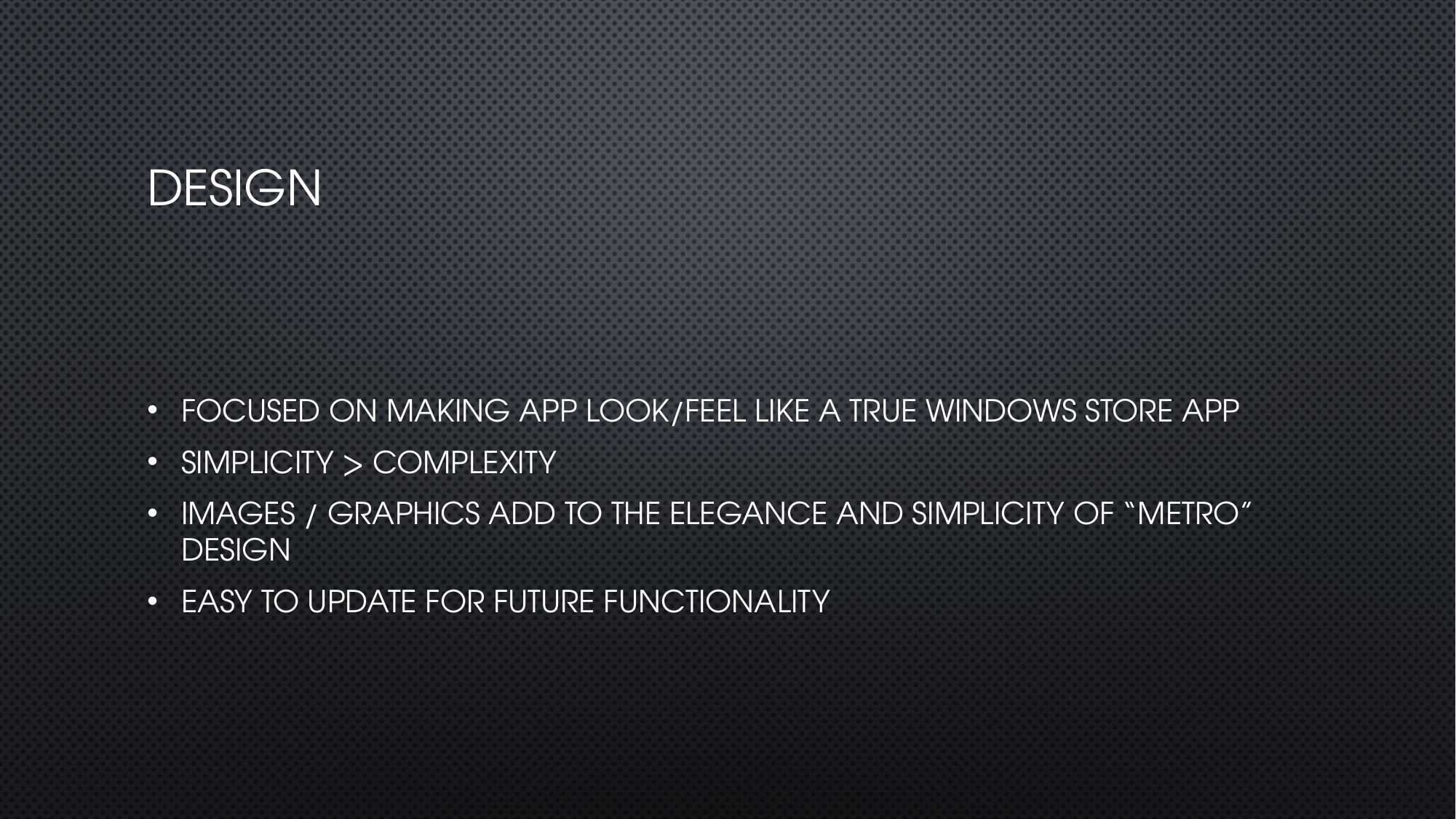

# Design
Focused on making app look/feel like a true Windows Store app
Simplicity > Complexity
Images / Graphics add to the elegance and simplicity of “Metro” design
Easy to update for future functionality